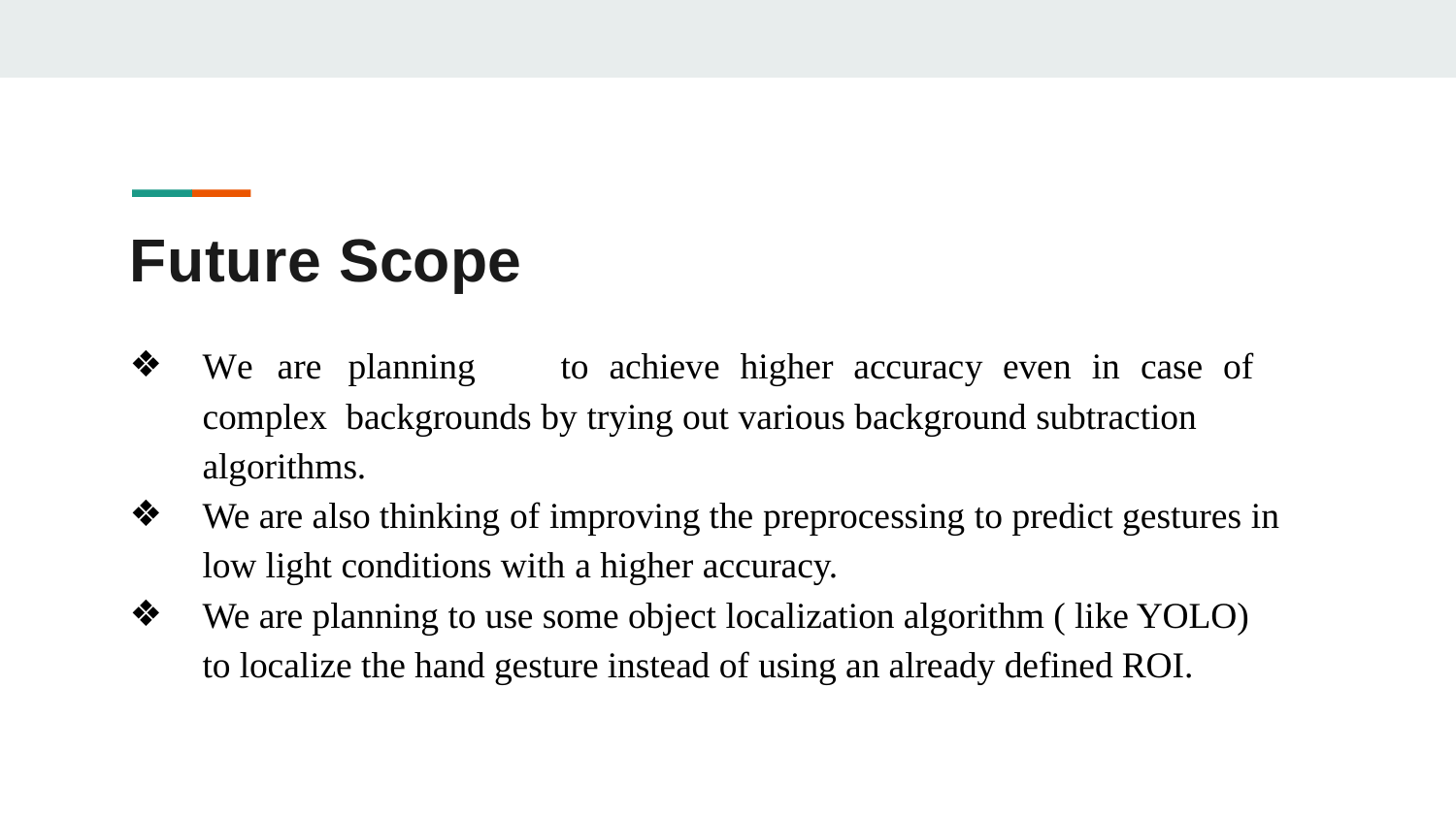

# Future Scope
We	are	planning	to	achieve	higher	accuracy	even	in	case	of	complex  backgrounds by trying out various background subtraction algorithms.
We are also thinking of improving the preprocessing to predict gestures in  low light conditions with a higher accuracy.
We are planning to use some object localization algorithm ( like YOLO) to localize the hand gesture instead of using an already defined ROI.